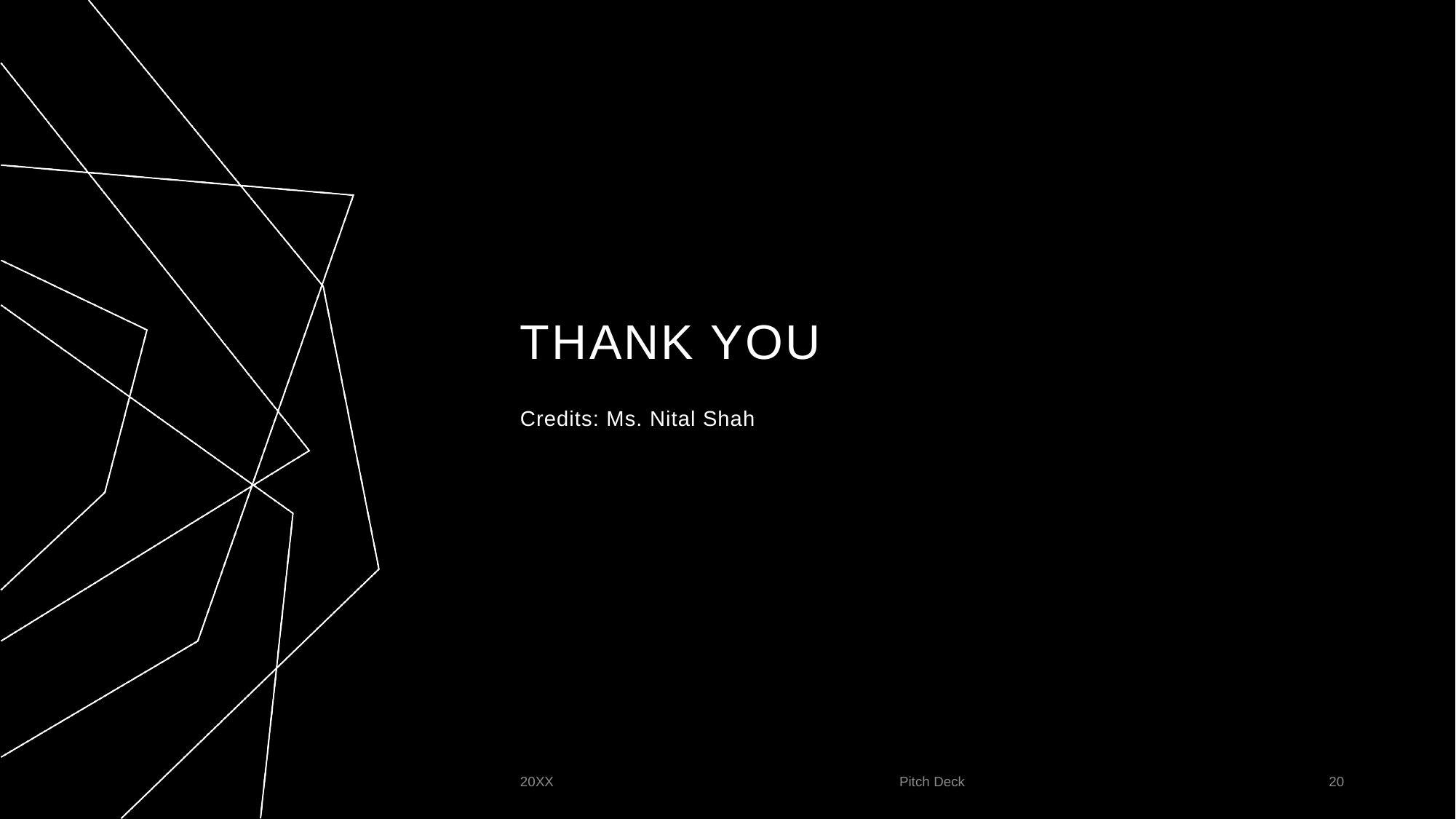

# THANK YOU
Credits: Ms. Nital Shah
20XX
Pitch Deck
20